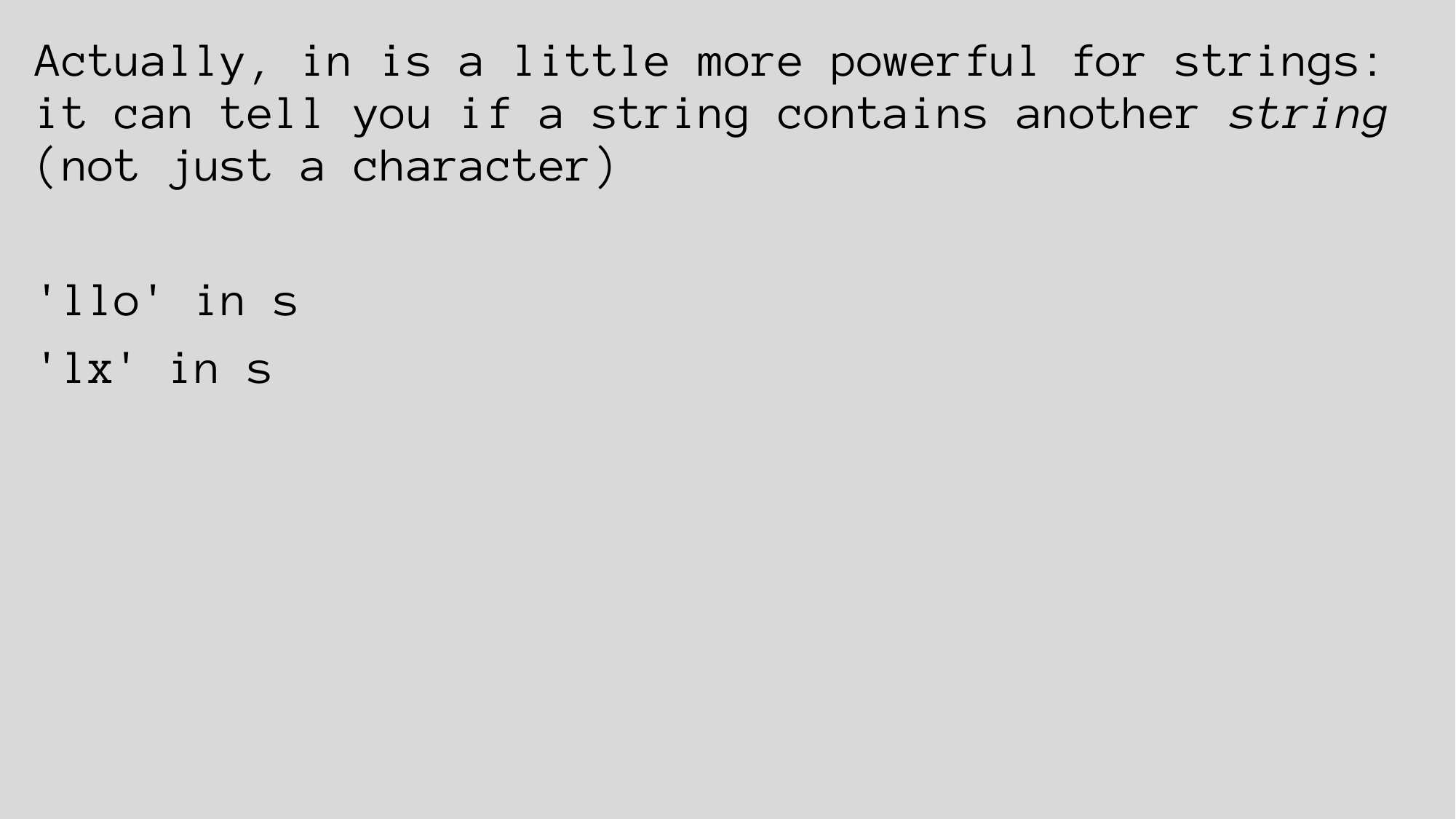

Actually, in is a little more powerful for strings: it can tell you if a string contains another string (not just a character)

'llo' in s
'lx' in s